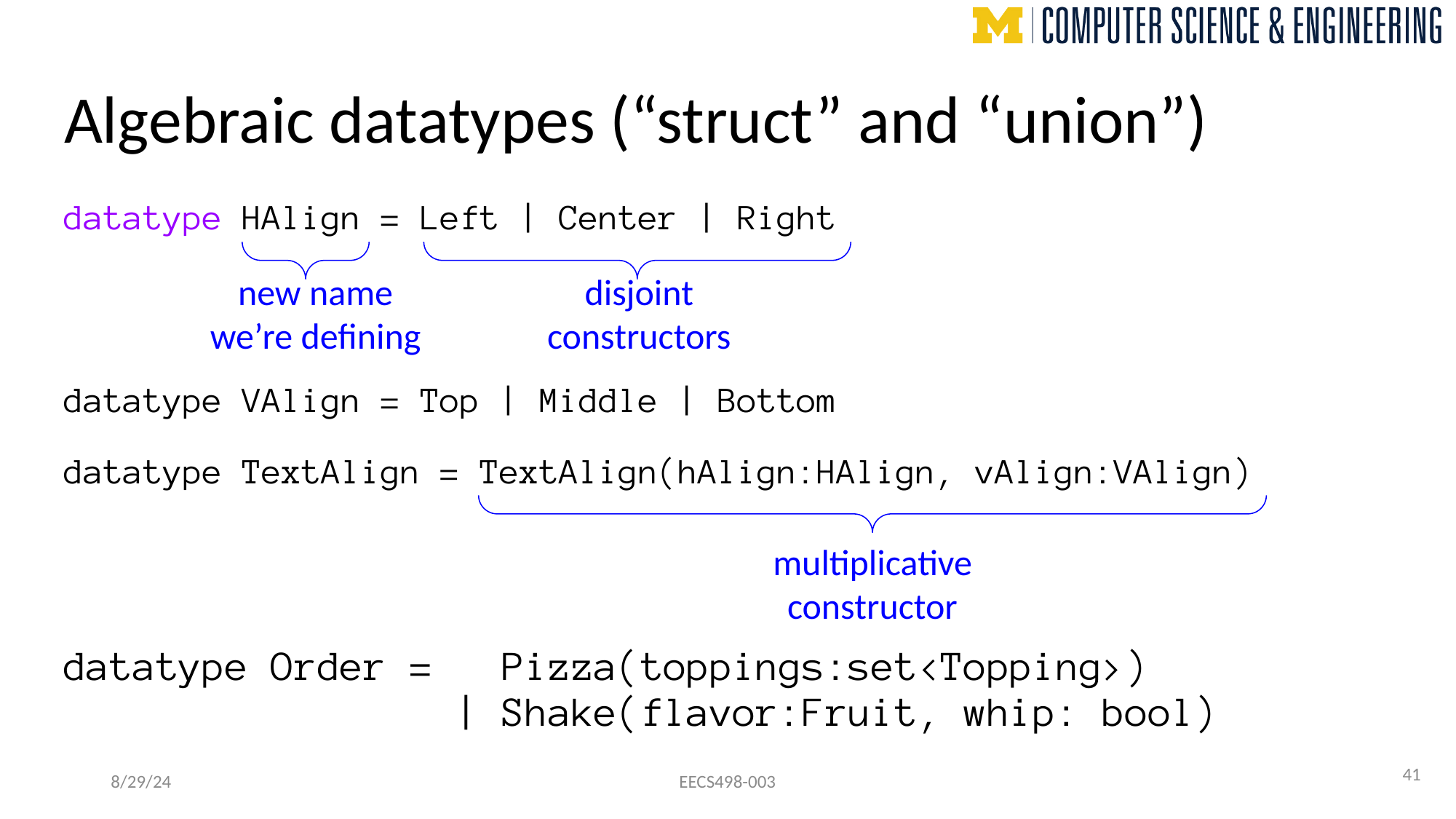

# Algebraic datatypes (“struct” and “union”)

datatype HAlign = Left | Center | Right

datatype VAlign = Top | Middle | Bottom
datatype TextAlign = TextAlign(hAlign:HAlign, vAlign:VAlign)

new name
we’re defining
disjoint
constructors
multiplicative
constructor
datatype Order =   Pizza(toppings:set<Topping>)
                 | Shake(flavor:Fruit, whip: bool)

41
8/29/24
EECS498-003